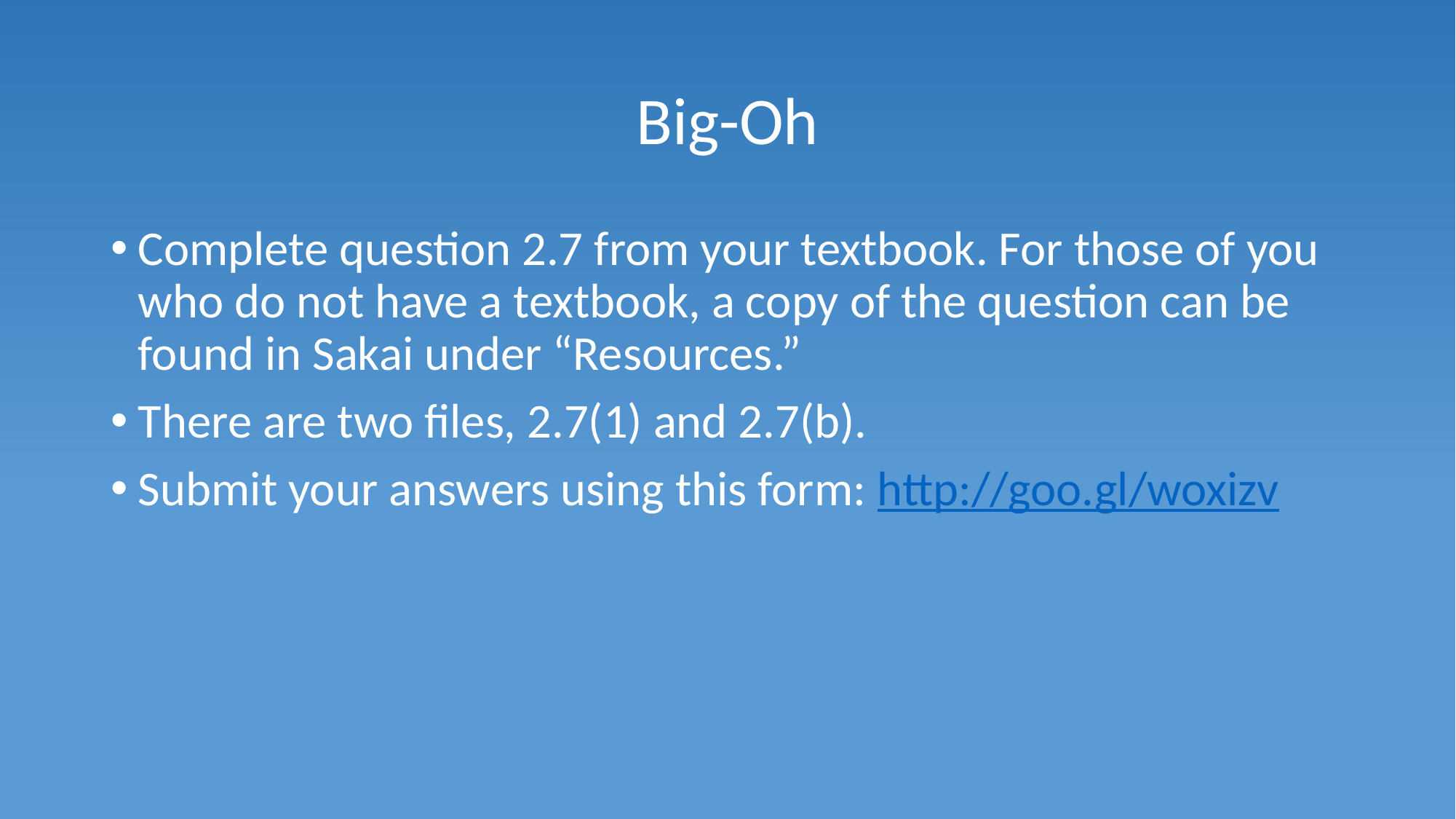

# Big-Oh
Complete question 2.7 from your textbook. For those of you who do not have a textbook, a copy of the question can be found in Sakai under “Resources.”
There are two files, 2.7(1) and 2.7(b).
Submit your answers using this form: http://goo.gl/woxizv